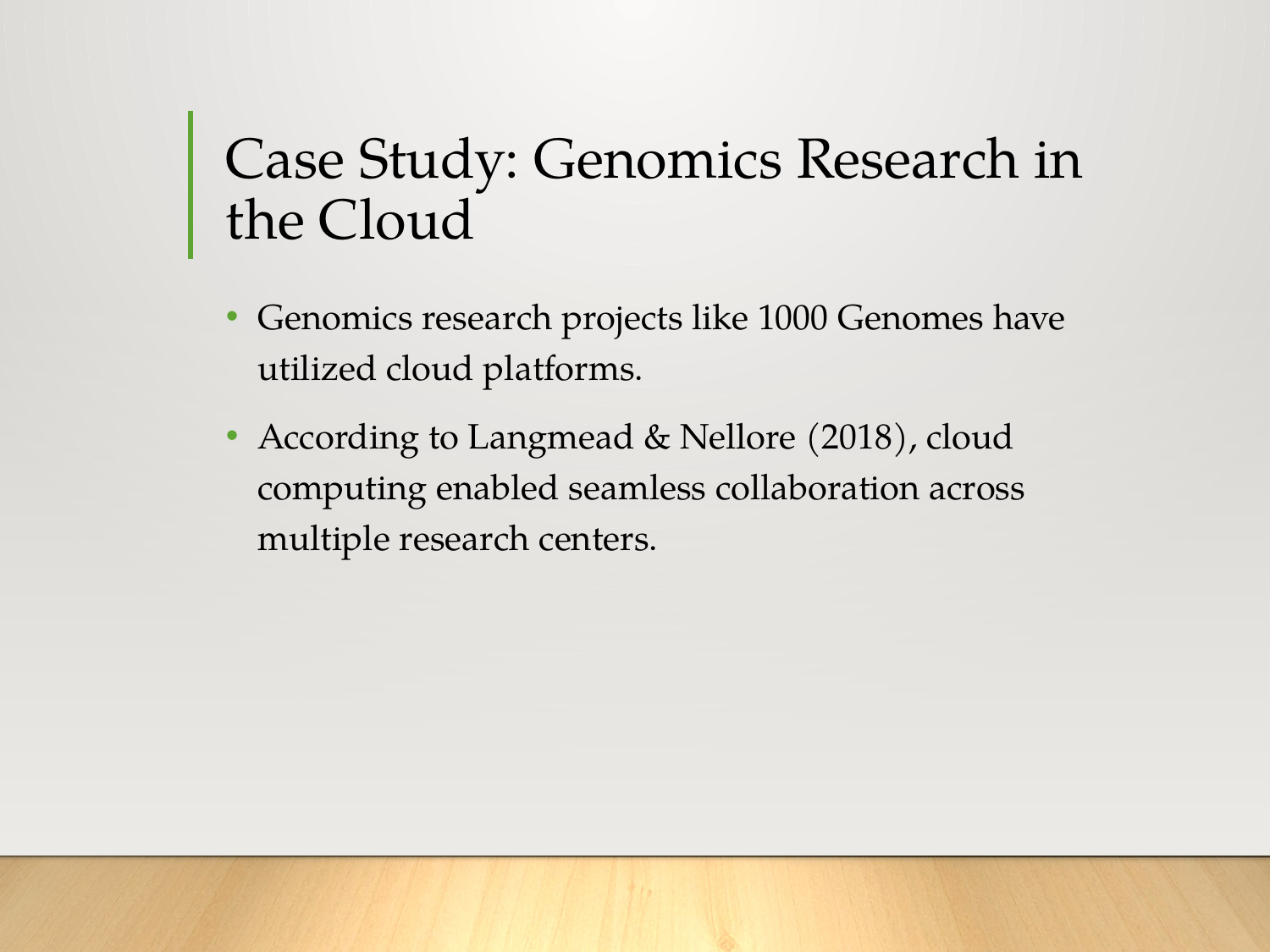

# Case Study: Genomics Research in the Cloud
Genomics research projects like 1000 Genomes have utilized cloud platforms.
According to Langmead & Nellore (2018), cloud computing enabled seamless collaboration across multiple research centers.